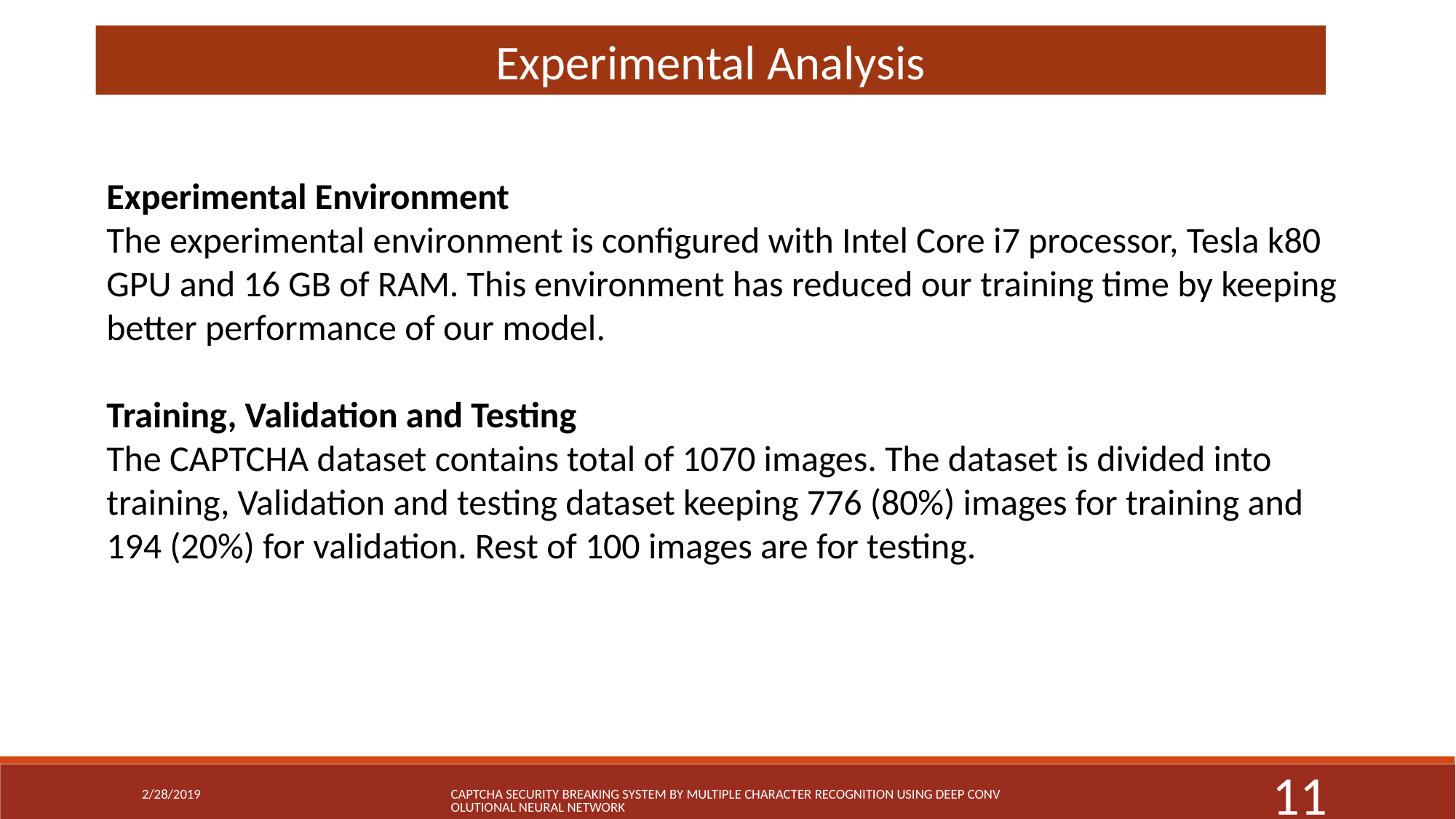

Experimental Analysis
Experimental Environment
The experimental environment is configured with Intel Core i7 processor, Tesla k80 GPU and 16 GB of RAM. This environment has reduced our training time by keeping better performance of our model.
Training, Validation and Testing
The CAPTCHA dataset contains total of 1070 images. The dataset is divided into training, Validation and testing dataset keeping 776 (80%) images for training and 194 (20%) for validation. Rest of 100 images are for testing.
2/28/2019
CAPTCHA Security Breaking System By Multiple Character Recognition Using Deep Convolutional Neural Network
11